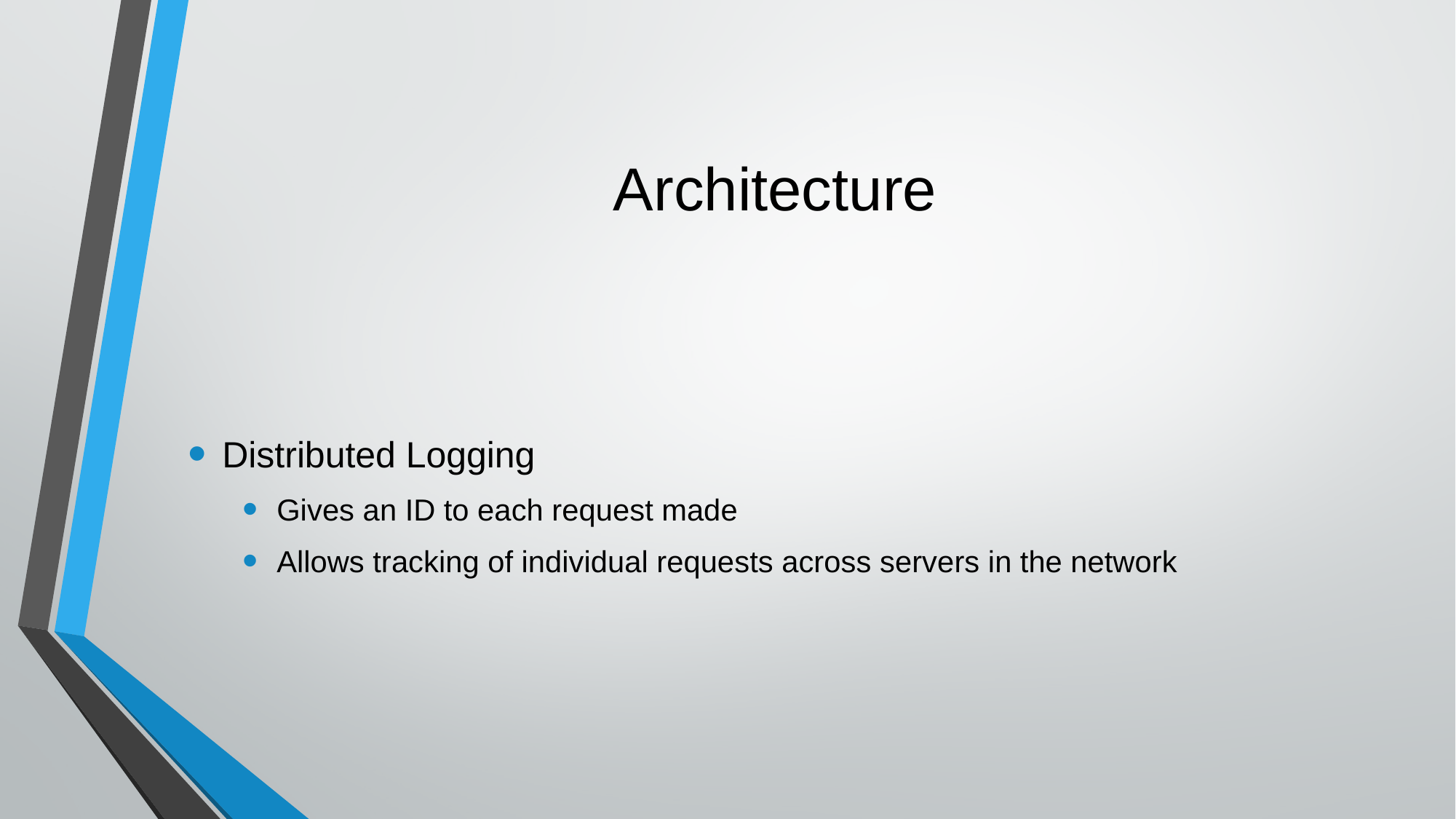

# Architecture
Distributed Logging
Gives an ID to each request made
Allows tracking of individual requests across servers in the network